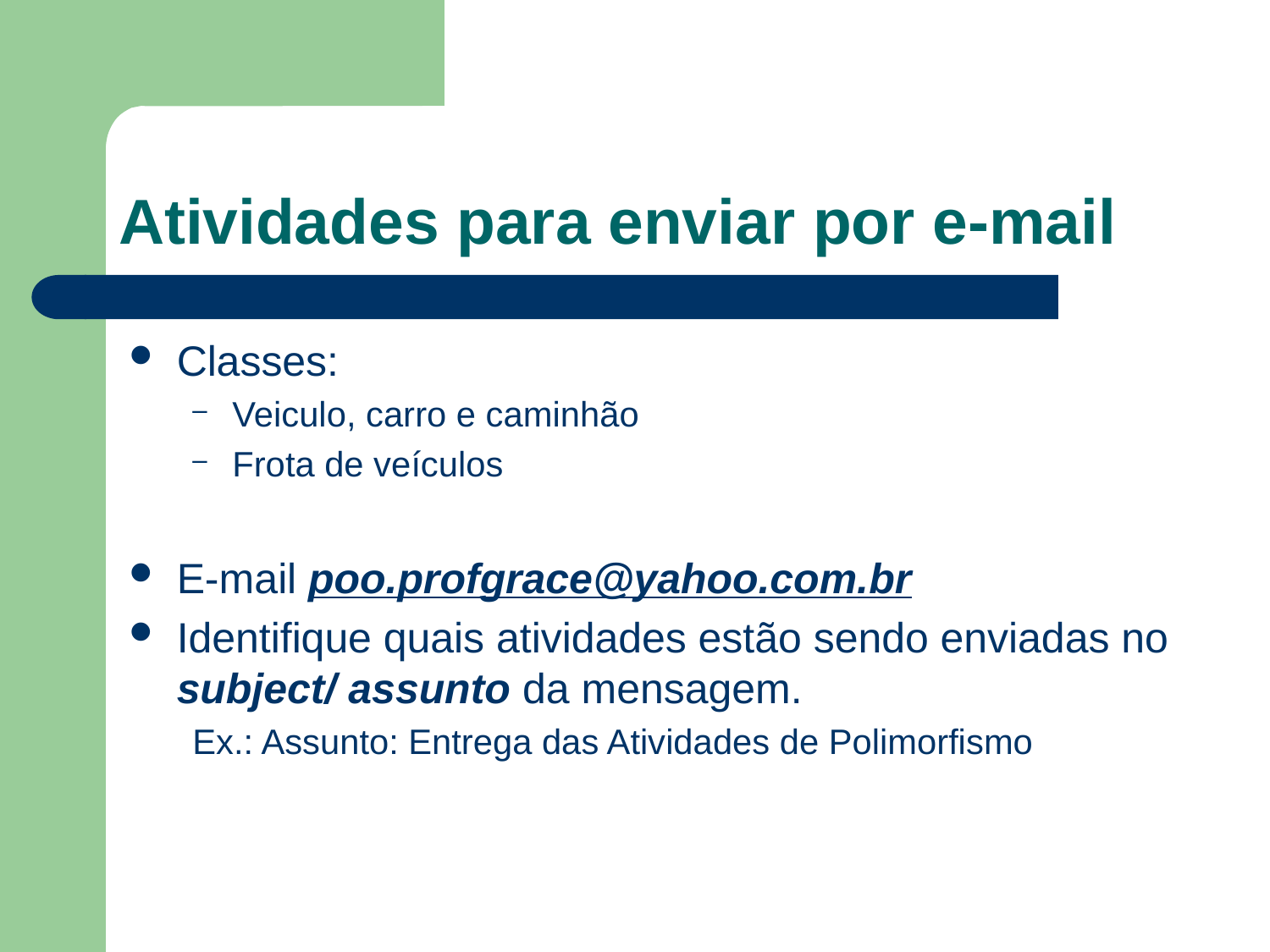

# Atividades para enviar por e-mail
Classes:
Veiculo, carro e caminhão
Frota de veículos

E-mail poo.profgrace@yahoo.com.br
Identifique quais atividades estão sendo enviadas no subject/ assunto da mensagem.
Ex.: Assunto: Entrega das Atividades de Polimorfismo